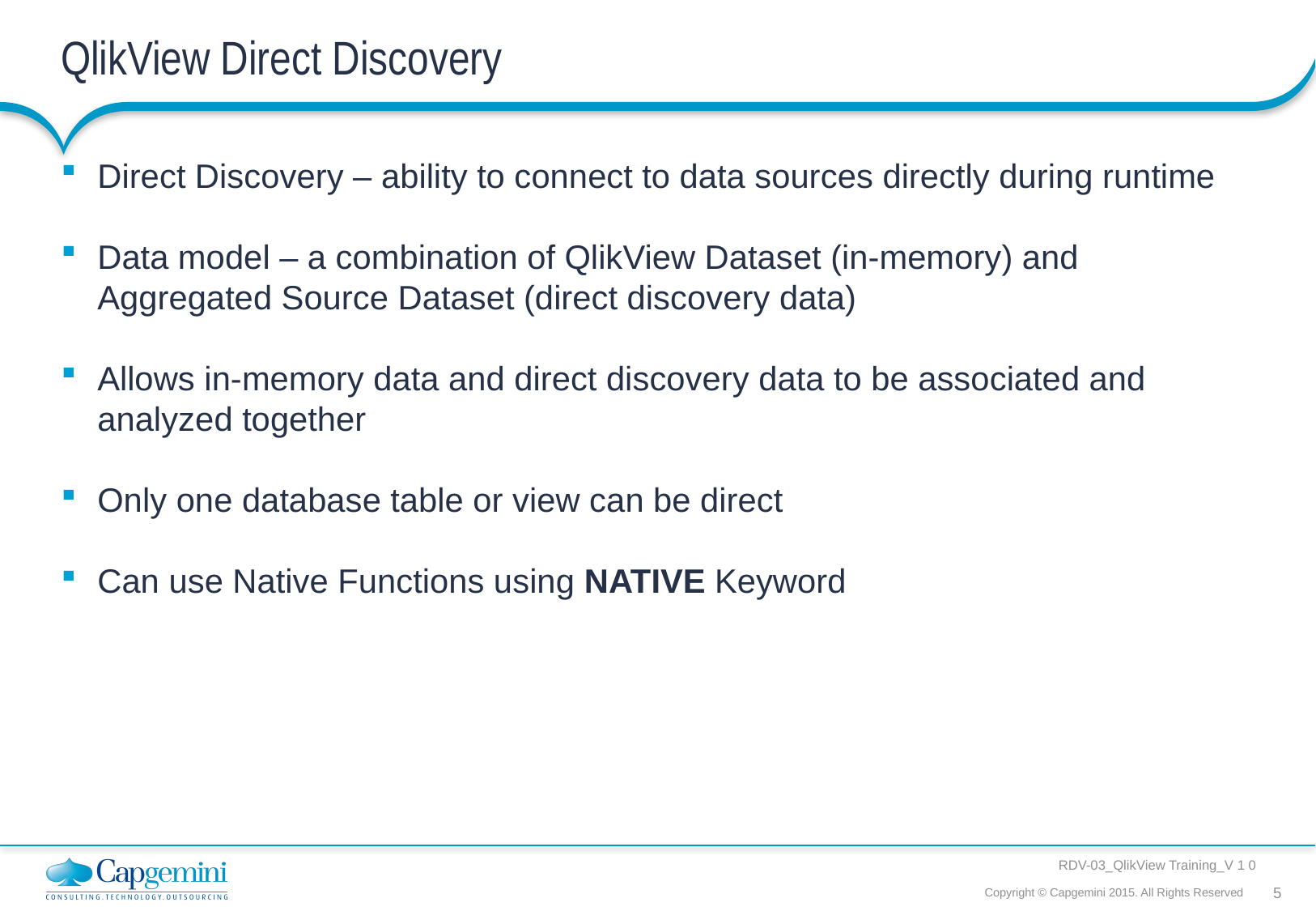

# QlikView Direct Discovery
Direct Discovery – ability to connect to data sources directly during runtime
Data model – a combination of QlikView Dataset (in-memory) and Aggregated Source Dataset (direct discovery data)
Allows in-memory data and direct discovery data to be associated and analyzed together
Only one database table or view can be direct
Can use Native Functions using NATIVE Keyword